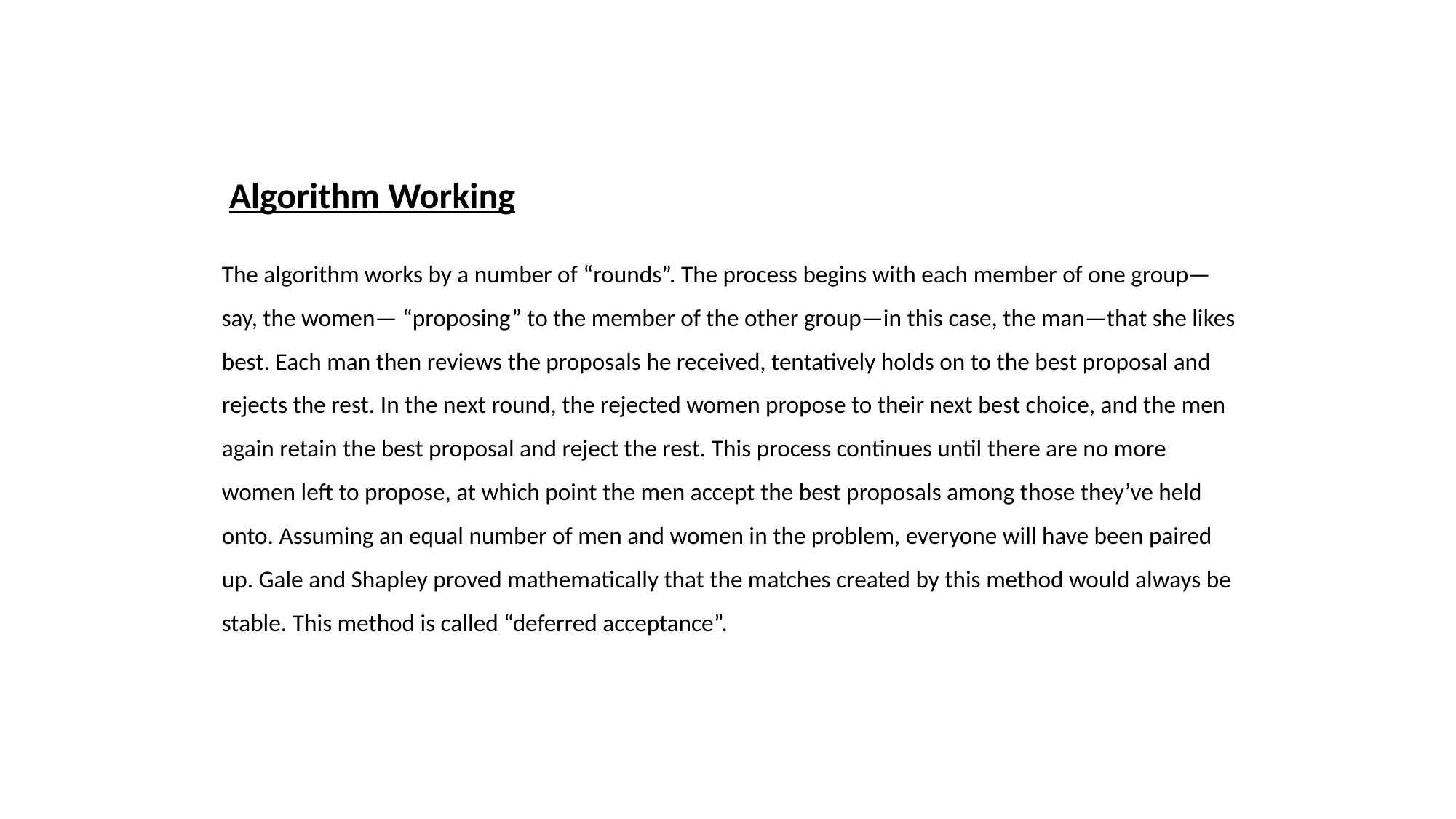

Algorithm Working

The algorithm works by a number of “rounds”. The process begins with each member of one group—say, the women— “proposing” to the member of the other group—in this case, the man—that she likes best. Each man then reviews the proposals he received, tentatively holds on to the best proposal and rejects the rest. In the next round, the rejected women propose to their next best choice, and the men again retain the best proposal and reject the rest. This process continues until there are no more women left to propose, at which point the men accept the best proposals among those they’ve held onto. Assuming an equal number of men and women in the problem, everyone will have been paired up. Gale and Shapley proved mathematically that the matches created by this method would always be stable. This method is called “deferred acceptance”.